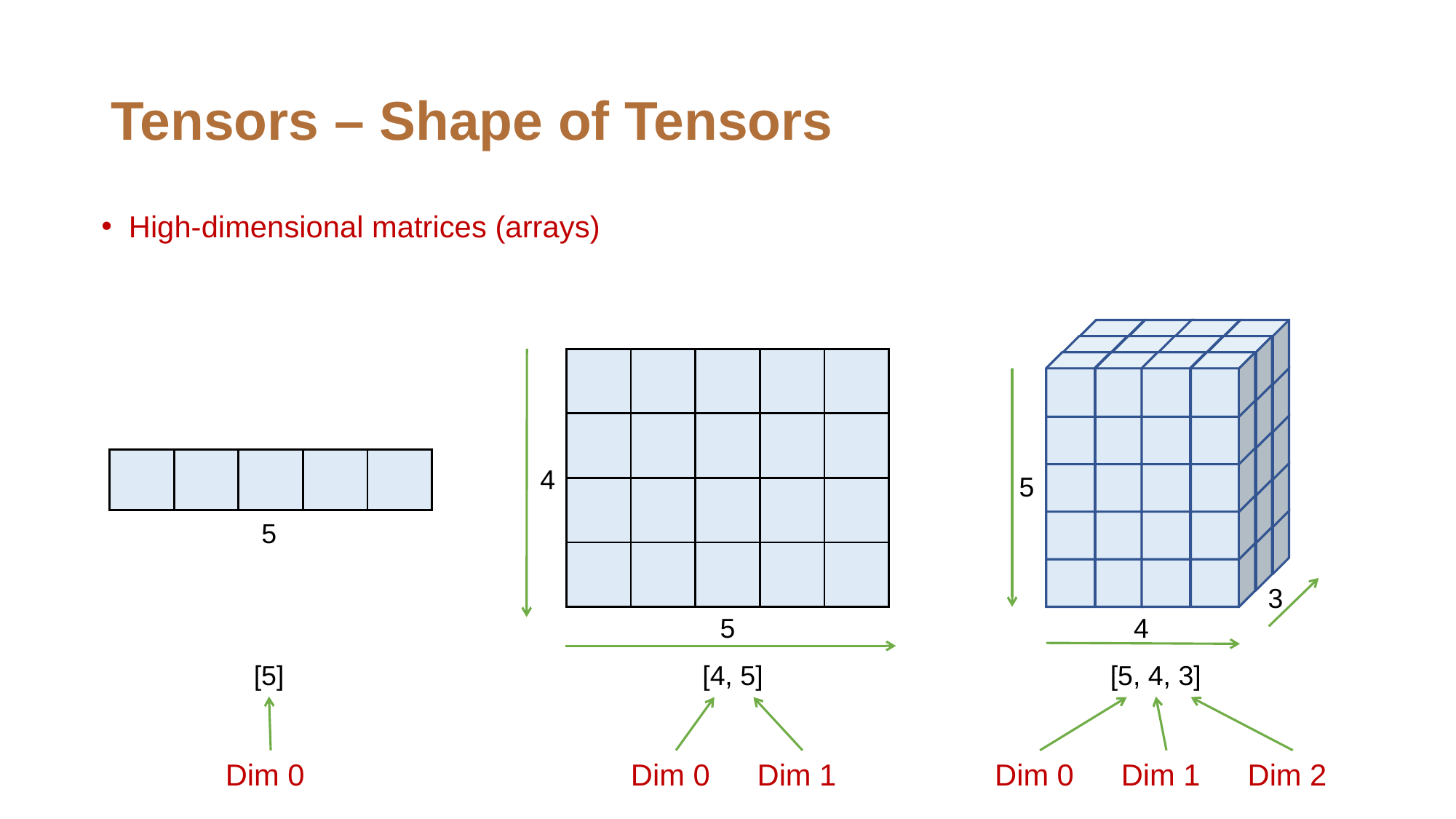

# Tensors – Shape of Tensors
High-dimensional matrices (arrays)

|  |  |  |  |  |
| --- | --- | --- | --- | --- |
|  |  |  |  |  |
|  |  |  |  |  |
|  |  |  |  |  |

|  |  |  |  |  |
| --- | --- | --- | --- | --- |
4

5

5

3
4
5
[5]
[4, 5]
[5, 4, 3]
Dim 0
Dim 0
Dim 1
Dim 0
Dim 1
Dim 2